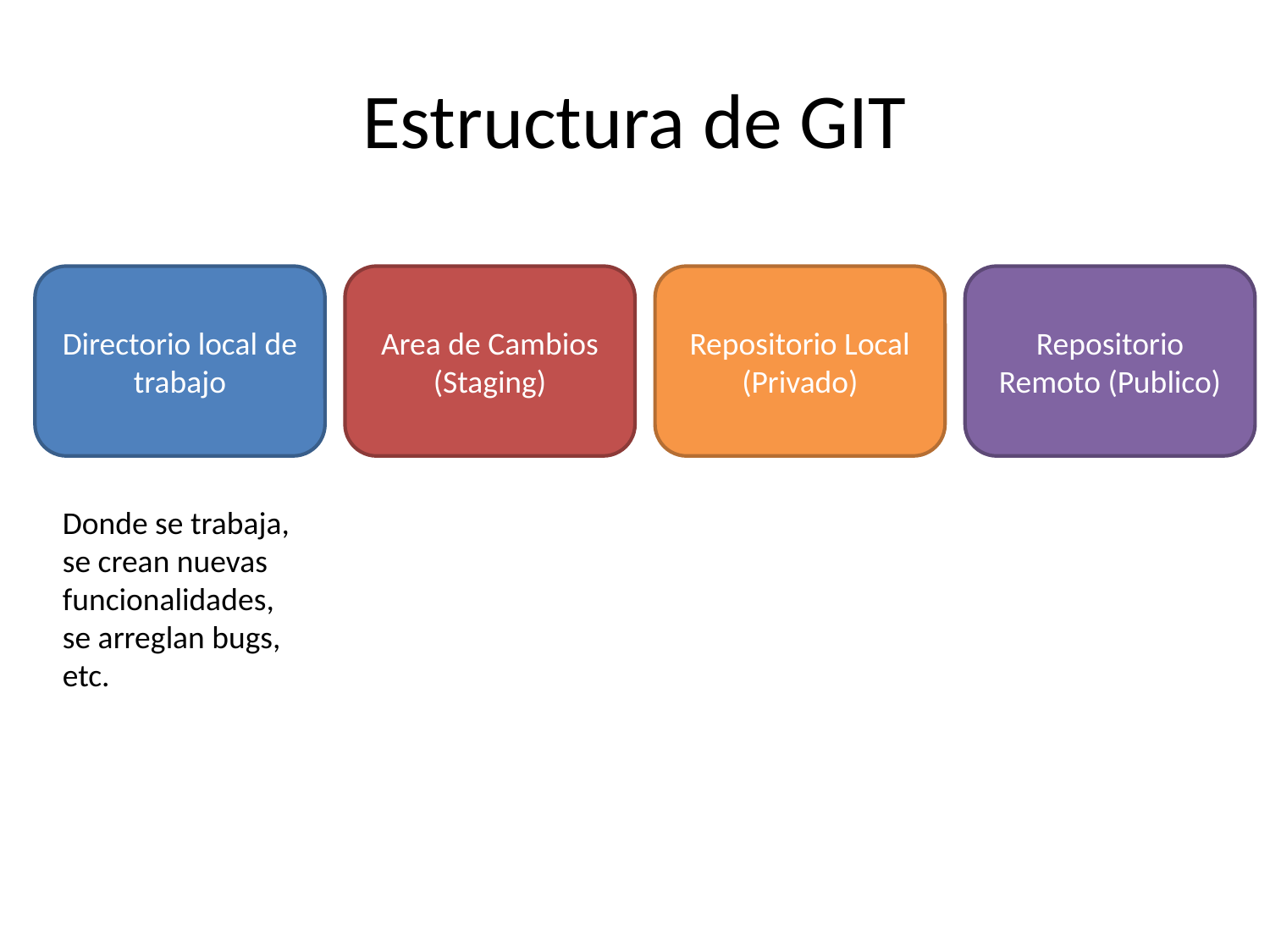

# Estructura de GIT
Directorio local de trabajo
Area de Cambios (Staging)
Repositorio Local (Privado)
Repositorio Remoto (Publico)
Donde se trabaja, se crean nuevas funcionalidades, se arreglan bugs, etc.